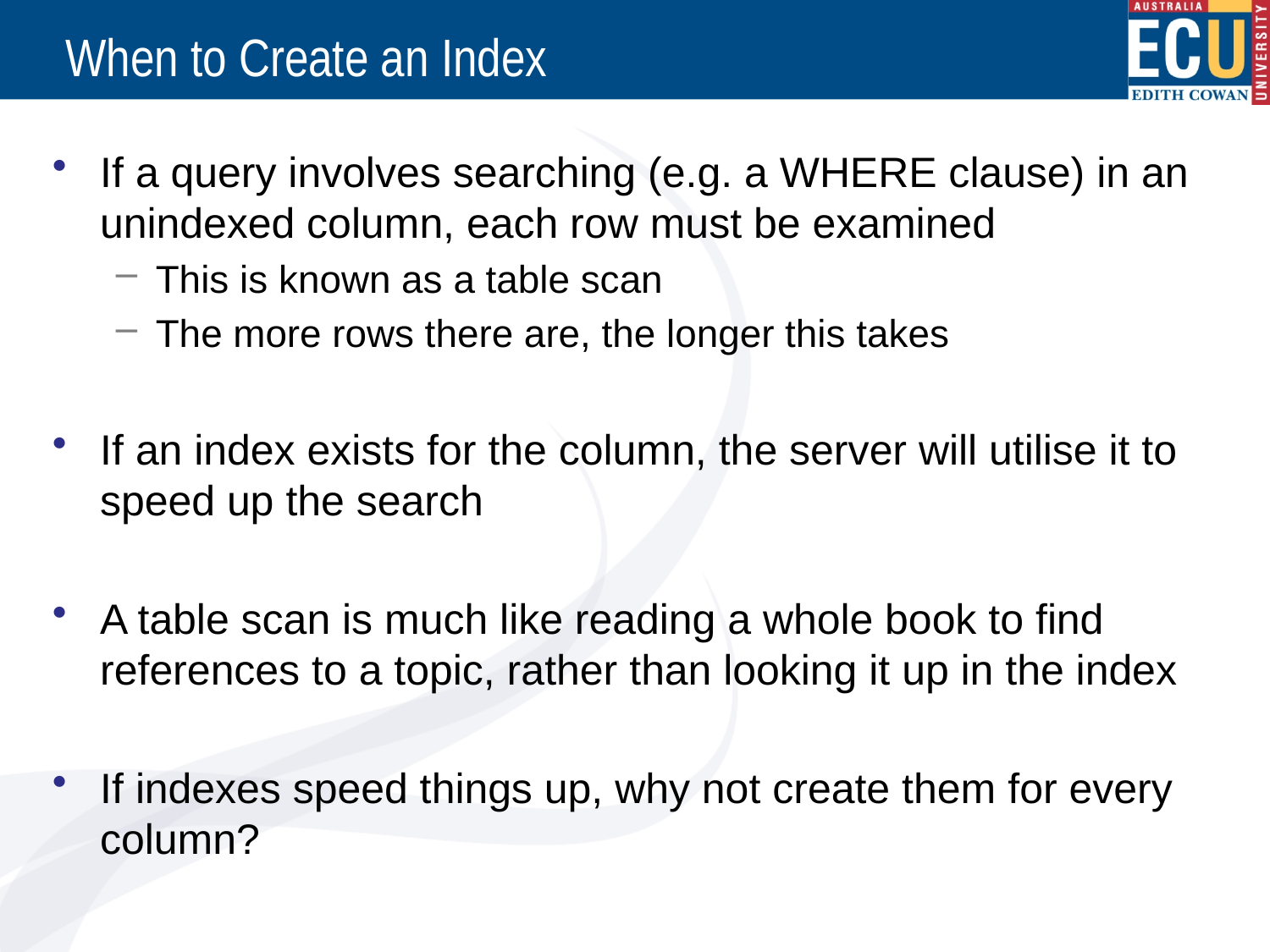

# When to Create an Index
If a query involves searching (e.g. a WHERE clause) in an unindexed column, each row must be examined
This is known as a table scan
The more rows there are, the longer this takes

If an index exists for the column, the server will utilise it to speed up the search

A table scan is much like reading a whole book to find references to a topic, rather than looking it up in the index

If indexes speed things up, why not create them for every column?